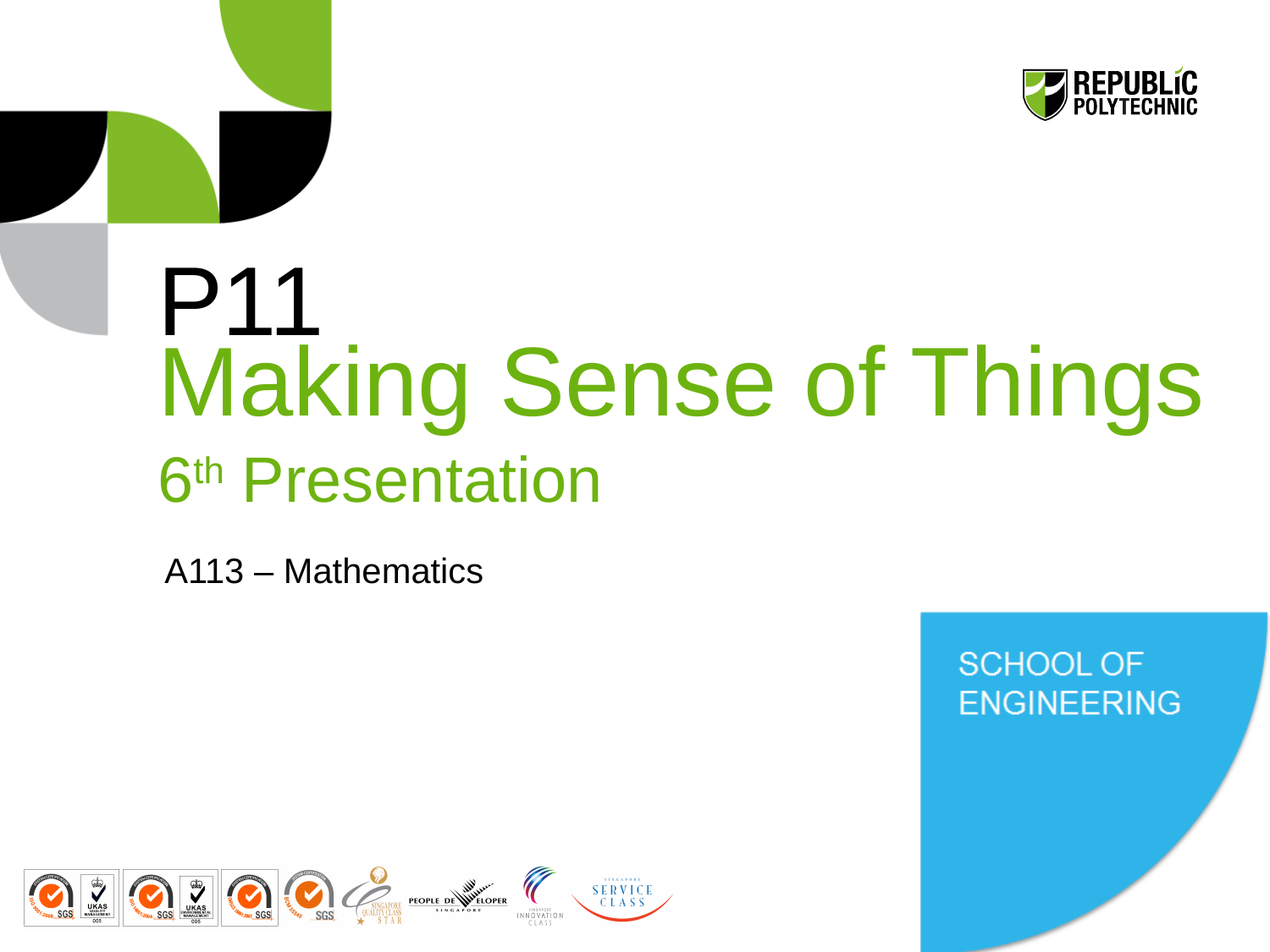

# P11 Making Sense of Things 6th Presentation
A113 – Mathematics